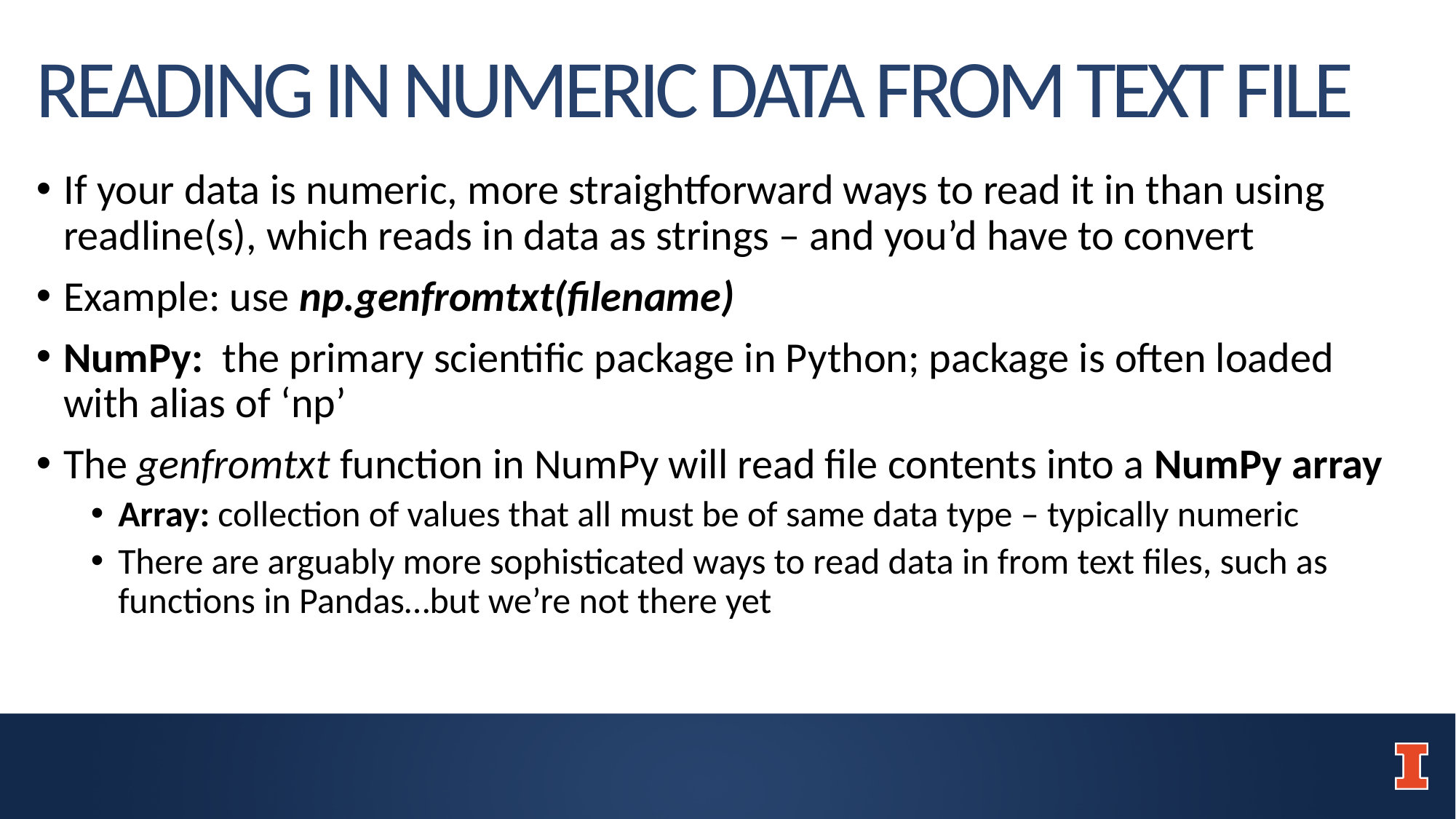

# READING IN NUMERIC DATA FROM TEXT FILE
If your data is numeric, more straightforward ways to read it in than using readline(s), which reads in data as strings – and you’d have to convert
Example: use np.genfromtxt(filename)
NumPy:  the primary scientific package in Python; package is often loaded with alias of ‘np’
The genfromtxt function in NumPy will read file contents into a NumPy array
Array: collection of values that all must be of same data type – typically numeric
There are arguably more sophisticated ways to read data in from text files, such as functions in Pandas…but we’re not there yet